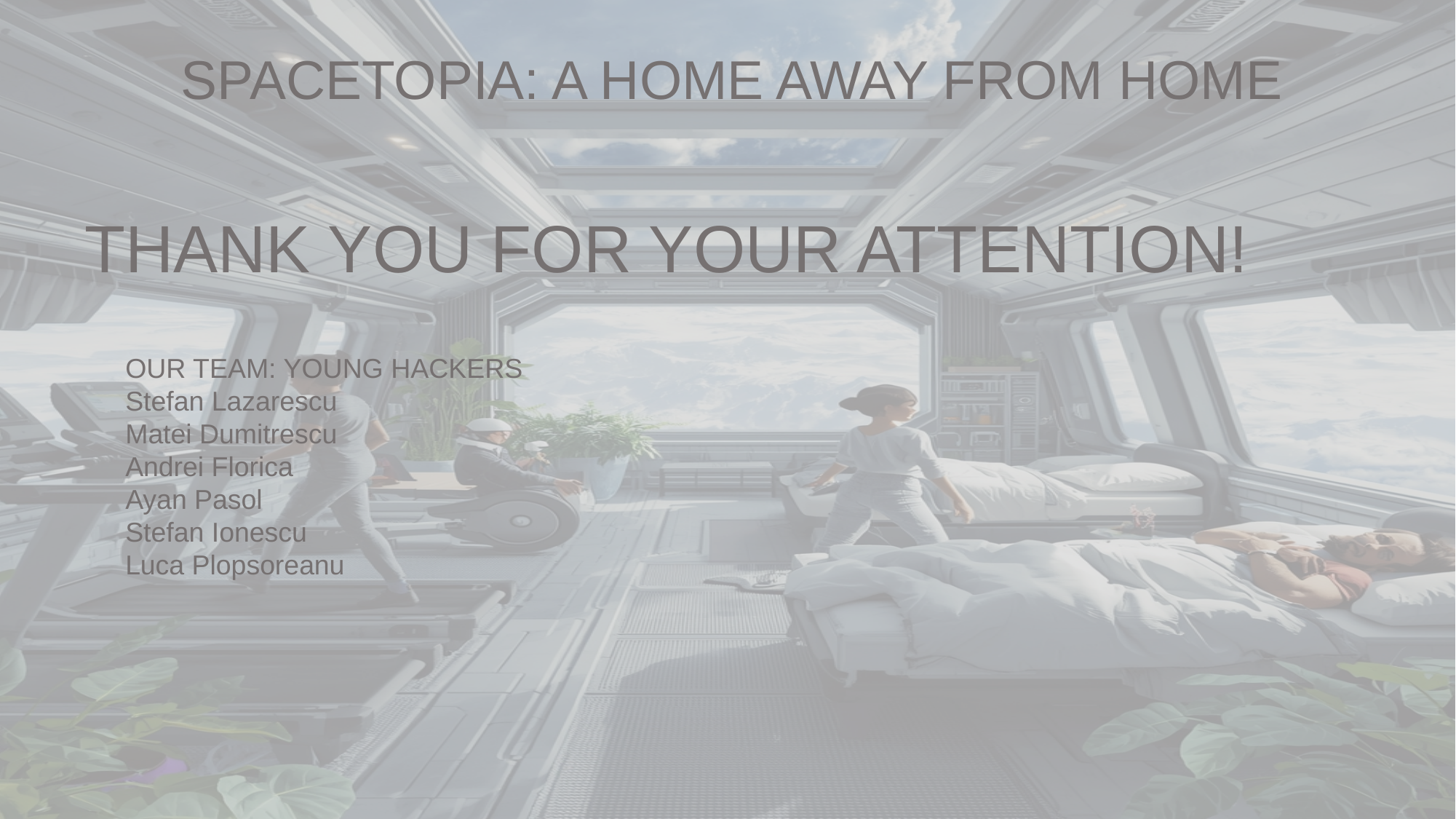

SPACETOPIA: A HOME AWAY FROM HOME

THANK YOU FOR YOUR ATTENTION!
OUR TEAM: YOUNG HACKERS
Stefan Lazarescu
Matei Dumitrescu
Andrei Florica
Ayan Pasol
Stefan Ionescu
Luca Plopsoreanu